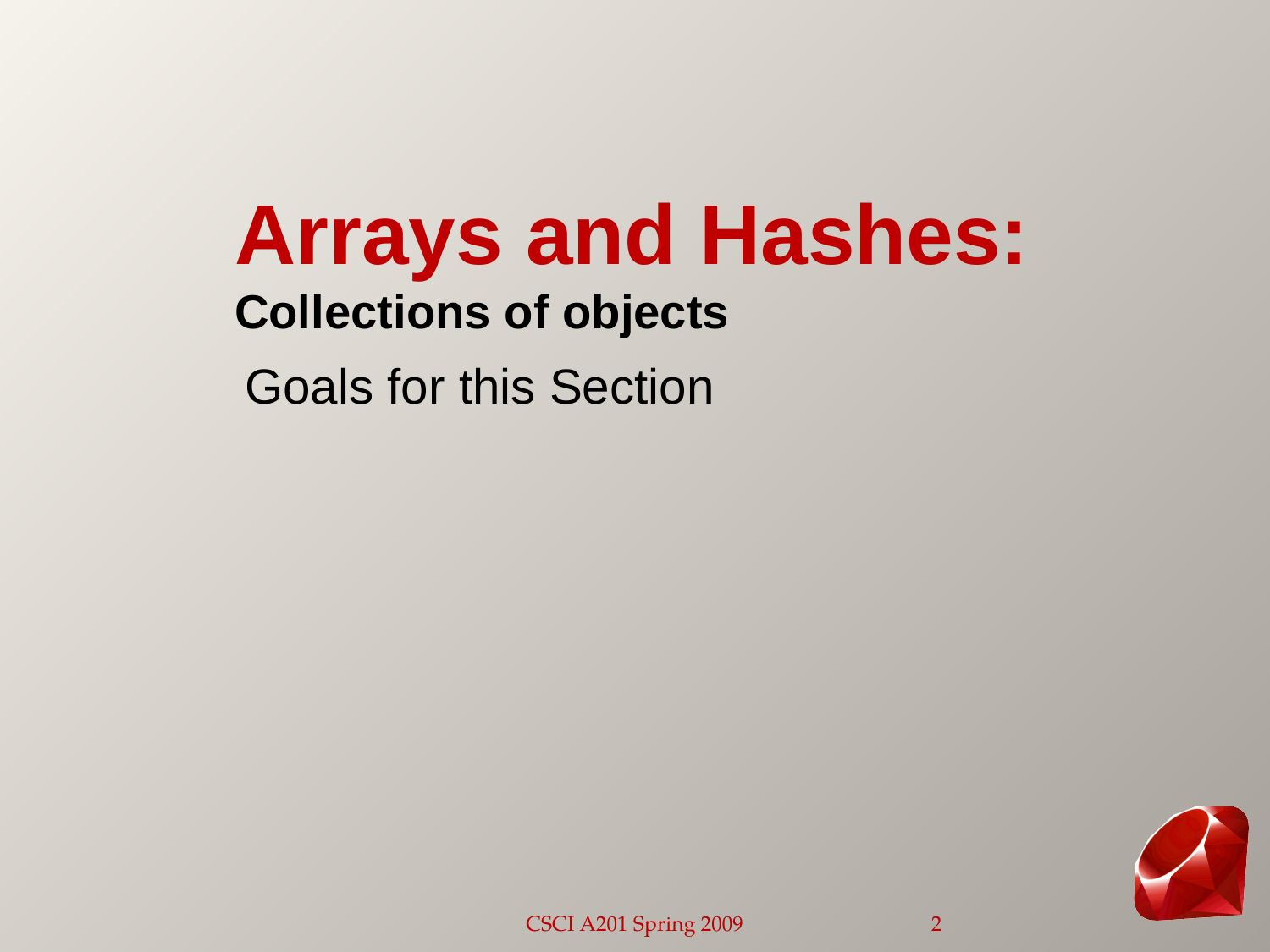

# Arrays and Hashes: Collections of objects
Goals for this Section
CSCI A201 Spring 2009
2